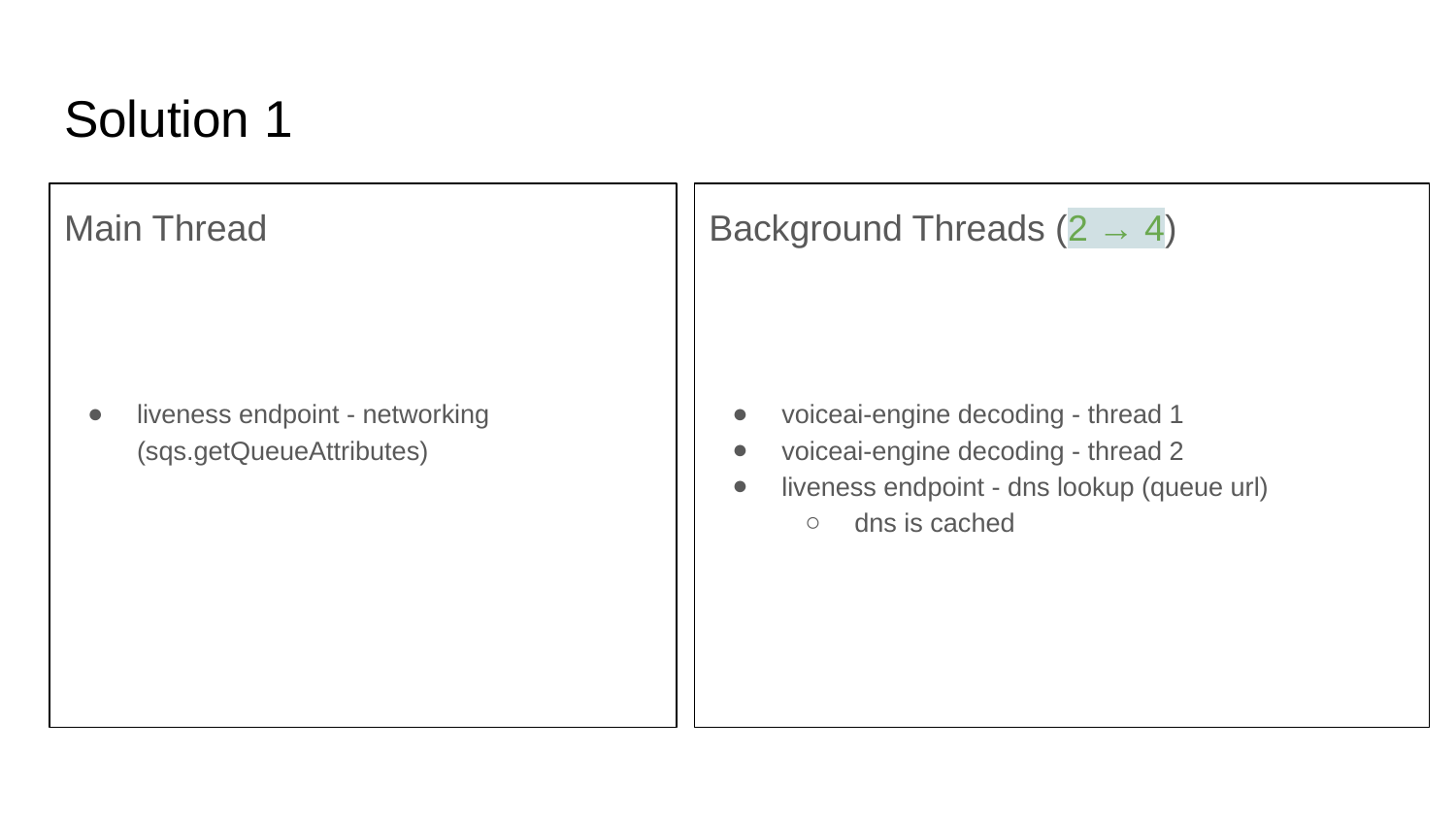

# Solution 1
Main Thread

liveness endpoint - networking (sqs.getQueueAttributes)

Background Threads (2 → 4)

voiceai-engine decoding - thread 1
voiceai-engine decoding - thread 2
liveness endpoint - dns lookup (queue url)
dns is cached